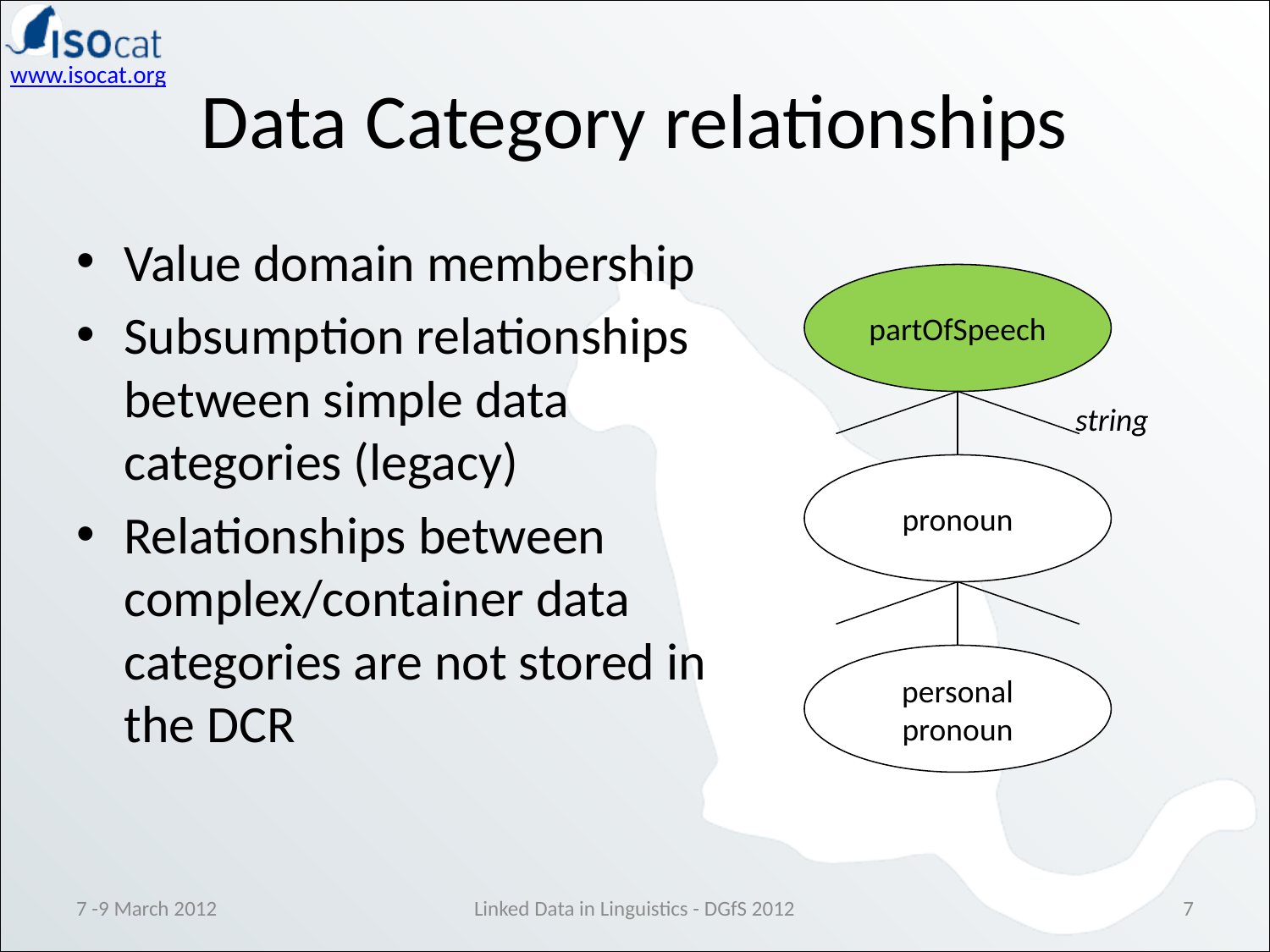

# Data Category relationships
Value domain membership
Subsumption relationships between simple data categories (legacy)
Relationships between complex/container data categories are not stored in the DCR
partOfSpeech
string
pronoun
personal
pronoun
7 -9 March 2012
Linked Data in Linguistics - DGfS 2012
7